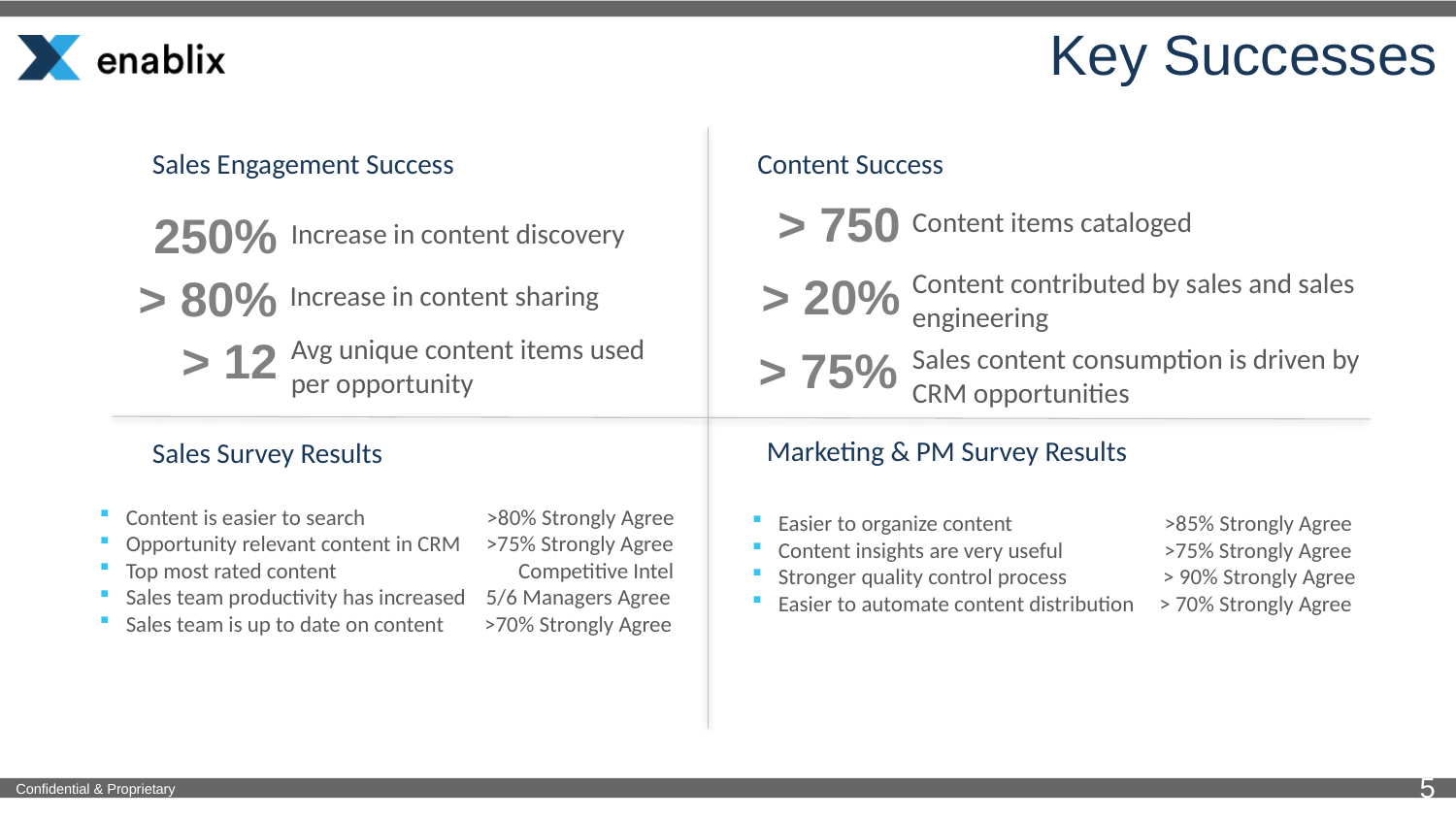

# Key Successes
Sales Engagement Success
Content Success
> 750
Content items cataloged
250%
Increase in content discovery
Content contributed by sales and sales engineering
> 20%
> 80%
Increase in content sharing
Avg unique content items used per opportunity
> 12
Sales content consumption is driven by CRM opportunities
> 75%
Marketing & PM Survey Results
Sales Survey Results
Content is easier to search                        >80% Strongly Agree
Opportunity relevant content in CRM     >75% Strongly Agree
Top most rated content	                    Competitive Intel
Sales team productivity has increased    5/6 Managers Agree
Sales team is up to date on content        >70% Strongly Agree

Easier to organize content                              >85% Strongly Agree
Content insights are very useful                    >75% Strongly Agree
Stronger quality control process                   > 90% Strongly Agree
Easier to automate content distribution     > 70% Strongly Agree

5